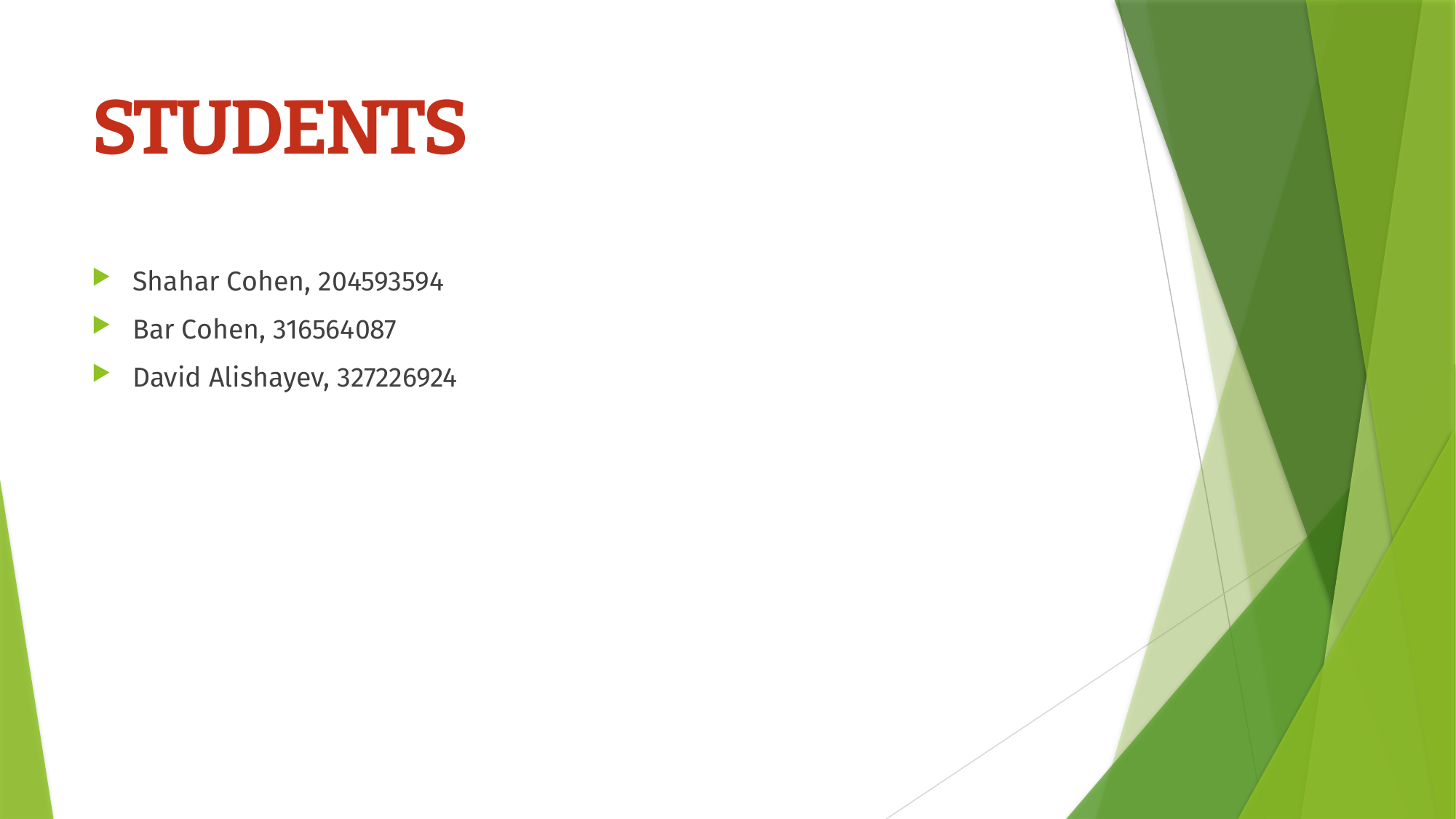

# STUDENTS
Shahar Cohen, 204593594
Bar Cohen, 316564087
David Alishayev, 327226924